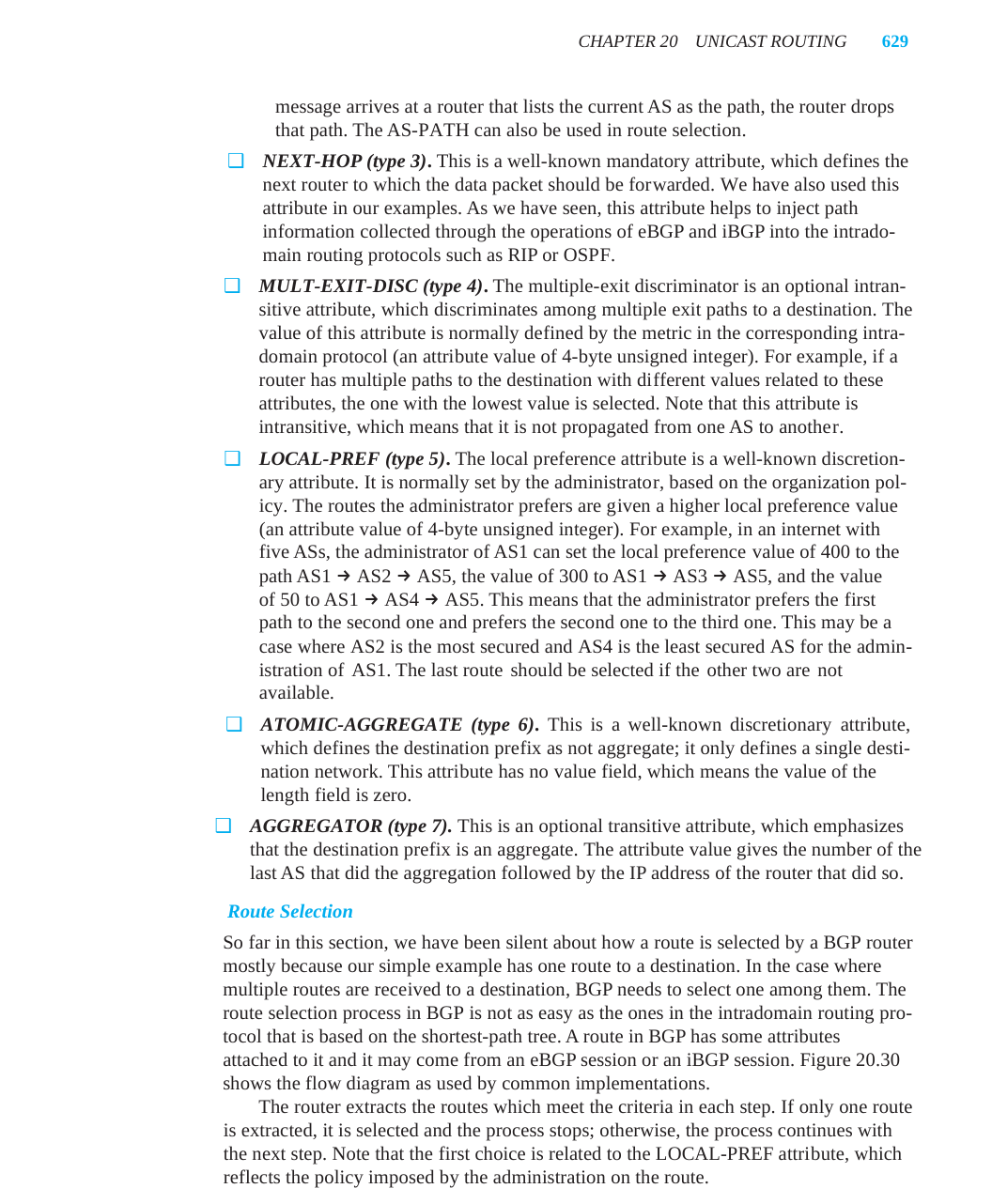

CHAPTER 20	UNICAST ROUTING	629
message arrives at a router that lists the current AS as the path, the router drops
that path. The AS-PATH can also be used in route selection.
❑	NEXT-HOP (type 3). This is a well-known mandatory attribute, which defines the
next router to which the data packet should be forwarded. We have also used this
attribute in our examples. As we have seen, this attribute helps to inject path
information collected through the operations of eBGP and iBGP into the intrado-
main routing protocols such as RIP or OSPF.
❑	MULT-EXIT-DISC (type 4). The multiple-exit discriminator is an optional intran-
sitive attribute, which discriminates among multiple exit paths to a destination. The
value of this attribute is normally defined by the metric in the corresponding intra-
domain protocol (an attribute value of 4-byte unsigned integer). For example, if a
router has multiple paths to the destination with different values related to these
attributes, the one with the lowest value is selected. Note that this attribute is
intransitive, which means that it is not propagated from one AS to another.
❑	LOCAL-PREF (type 5). The local preference attribute is a well-known discretion-
ary attribute. It is normally set by the administrator, based on the organization pol-
icy. The routes the administrator prefers are given a higher local preference value
(an attribute value of 4-byte unsigned integer). For example, in an internet with
five ASs, the administrator of AS1 can set the local preference value of 400 to the
path AS1→AS2→AS5, the value of 300 to AS1→AS3→AS5, and the value
of 50 to AS1→AS4→AS5. This means that the administrator prefers the first
path to the second one and prefers the second one to the third one. This may be a
case where AS2 is the most secured and AS4 is the least secured AS for the admin-
istration of AS1. The last route should be selected if the other two are not
available.
❑	ATOMIC-AGGREGATE (type 6). This is a well-known discretionary attribute,
which defines the destination prefix as not aggregate; it only defines a single desti-
nation network. This attribute has no value field, which means the value of the
length field is zero.
❑	AGGREGATOR (type 7). This is an optional transitive attribute, which emphasizes
that the destination prefix is an aggregate. The attribute value gives the number of the
last AS that did the aggregation followed by the IP address of the router that did so.
Route Selection
So far in this section, we have been silent about how a route is selected by a BGP router
mostly because our simple example has one route to a destination. In the case where
multiple routes are received to a destination, BGP needs to select one among them. The
route selection process in BGP is not as easy as the ones in the intradomain routing pro-
tocol that is based on the shortest-path tree. A route in BGP has some attributes
attached to it and it may come from an eBGP session or an iBGP session. Figure 20.30
shows the flow diagram as used by common implementations.
The router extracts the routes which meet the criteria in each step. If only one route
is extracted, it is selected and the process stops; otherwise, the process continues with
the next step. Note that the first choice is related to the LOCAL-PREF attribute, which
reflects the policy imposed by the administration on the route.